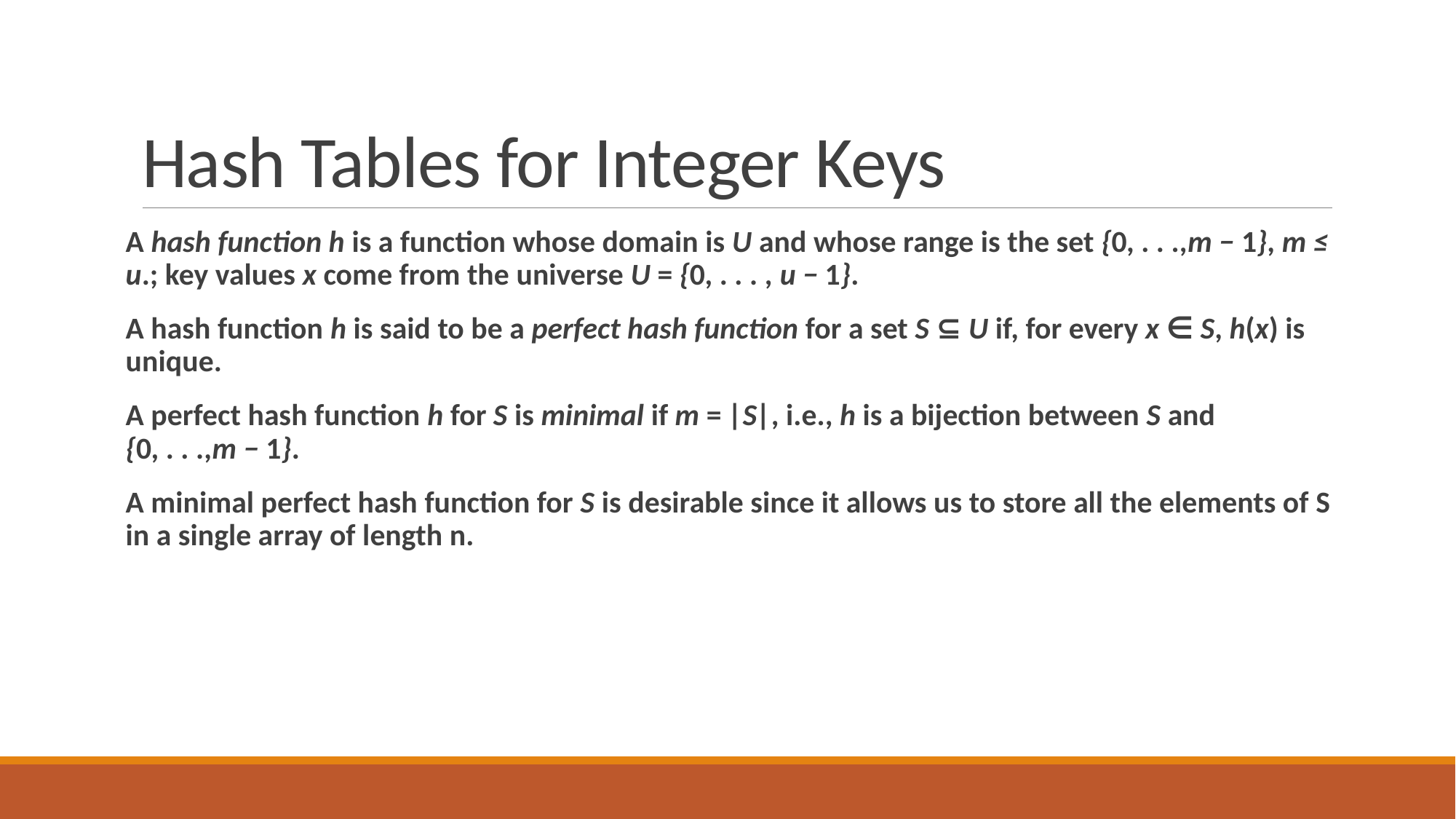

# Hash Tables for Integer Keys
A hash function h is a function whose domain is U and whose range is the set {0, . . .,m − 1}, m ≤ u.; key values x come from the universe U = {0, . . . , u − 1}.
A hash function h is said to be a perfect hash function for a set S ⊆ U if, for every x ∈ S, h(x) is unique.
A perfect hash function h for S is minimal if m = |S|, i.e., h is a bijection between S and {0, . . .,m − 1}.
A minimal perfect hash function for S is desirable since it allows us to store all the elements of S in a single array of length n.